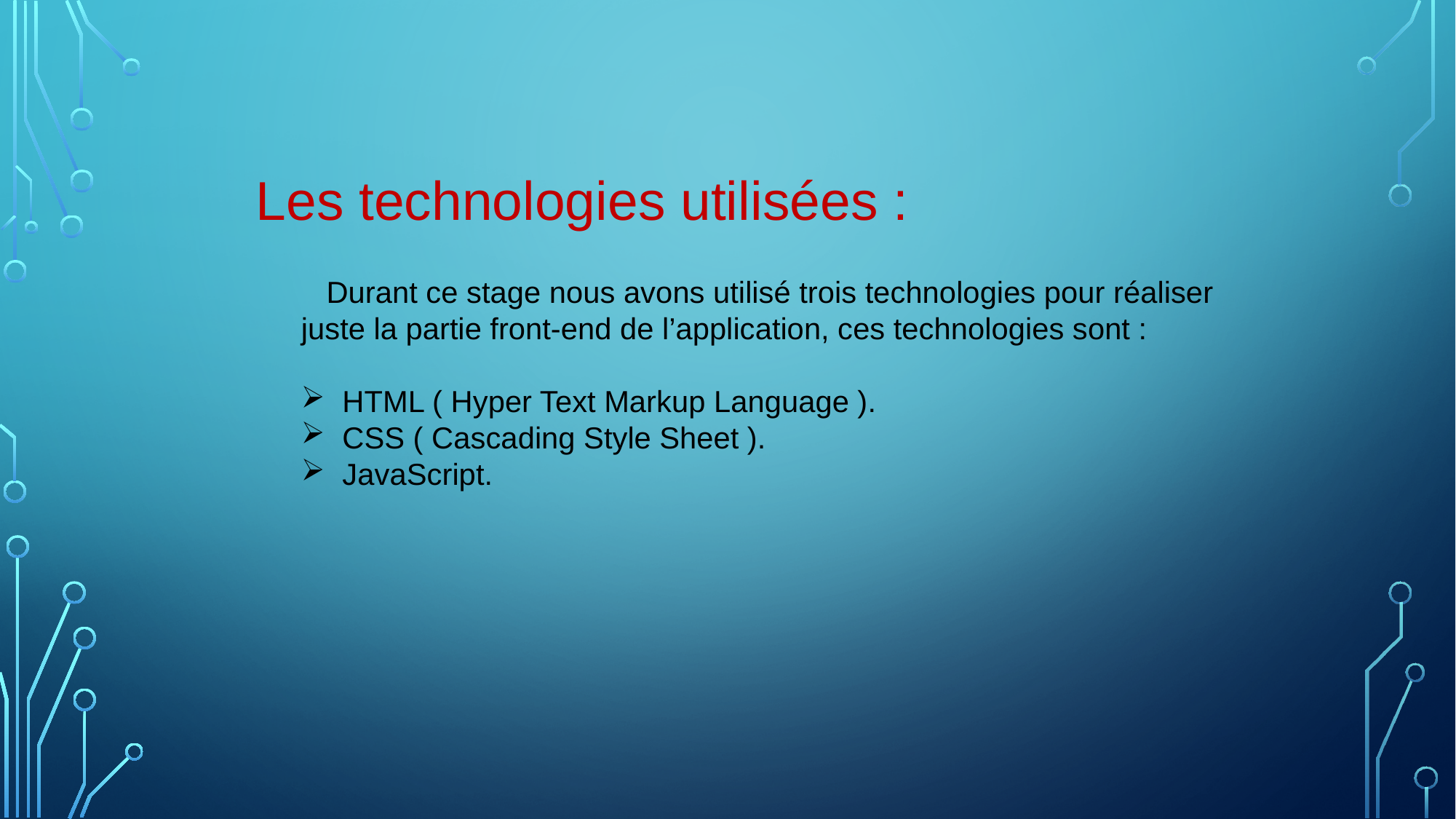

Les technologies utilisées :
   Durant ce stage nous avons utilisé trois technologies pour réaliser juste la partie front-end de l’application, ces technologies sont :

HTML ( Hyper Text Markup Language ).
CSS ( Cascading Style Sheet ).
JavaScript.